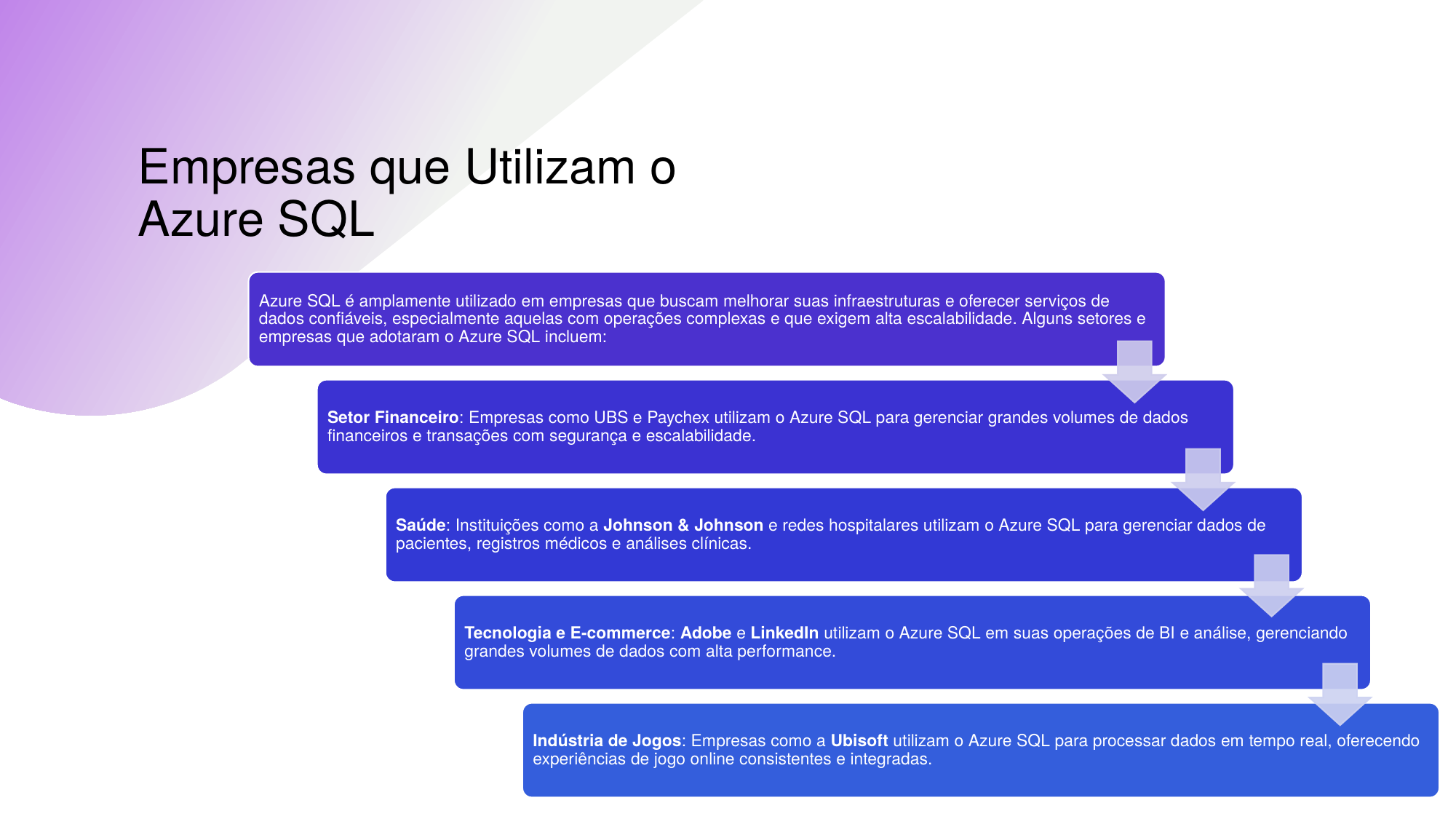

# Empresas que Utilizam o Azure SQL
Azure SQL é amplamente utilizado em empresas que buscam melhorar suas infraestruturas e oferecer serviços de dados confiáveis, especialmente aquelas com operações complexas e que exigem alta escalabilidade. Alguns setores e empresas que adotaram o Azure SQL incluem:
Setor Financeiro: Empresas como UBS e Paychex utilizam o Azure SQL para gerenciar grandes volumes de dados financeiros e transações com segurança e escalabilidade.
Saúde: Instituições como a Johnson & Johnson e redes hospitalares utilizam o Azure SQL para gerenciar dados de pacientes, registros médicos e análises clínicas.
Tecnologia e E-commerce: Adobe e LinkedIn utilizam o Azure SQL em suas operações de BI e análise, gerenciando grandes volumes de dados com alta performance.
Indústria de Jogos: Empresas como a Ubisoft utilizam o Azure SQL para processar dados em tempo real, oferecendo experiências de jogo online consistentes e integradas.